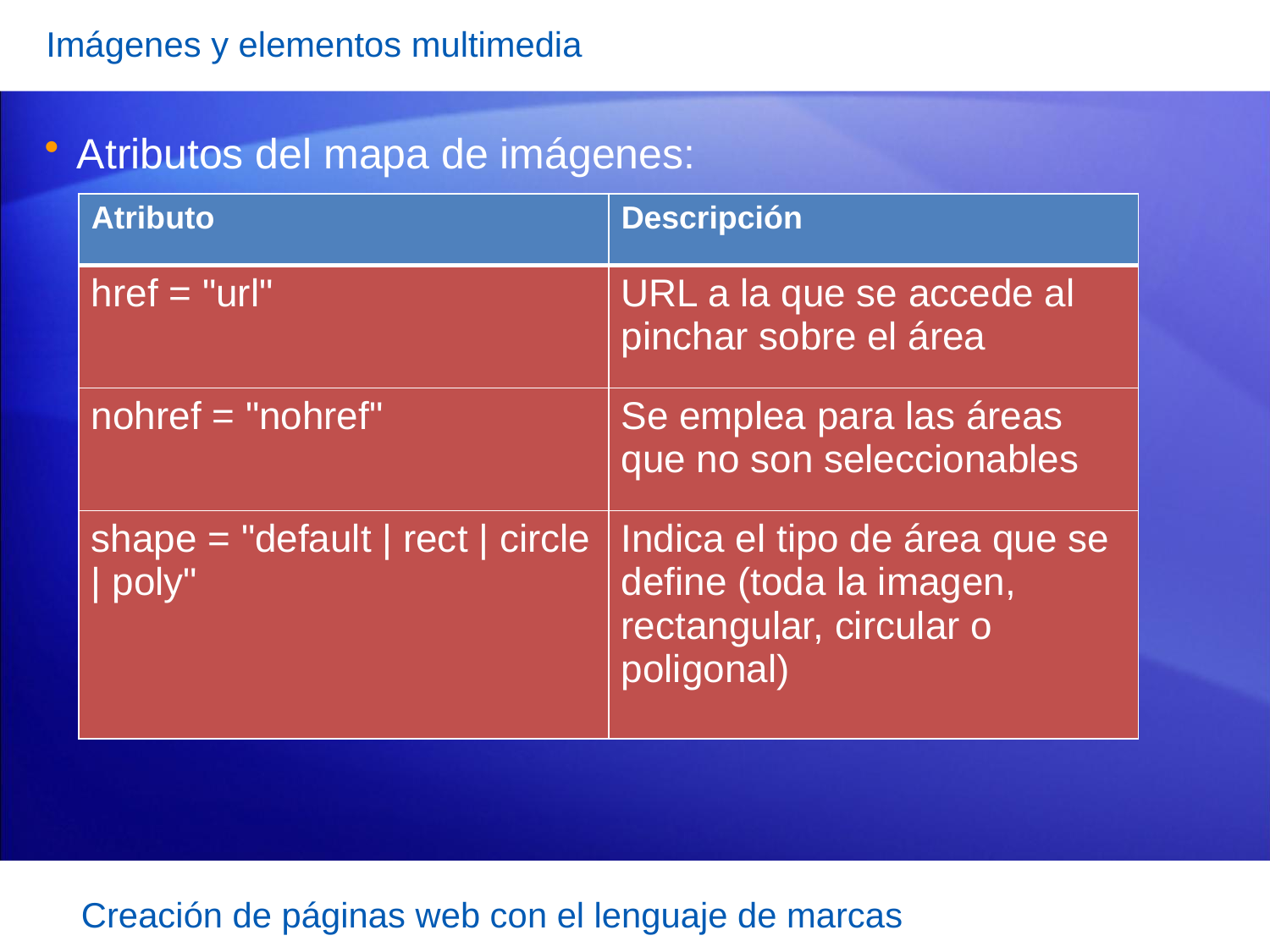

Imágenes y elementos multimedia

Atributos del mapa de imágenes:

| Atributo | Descripción |
| --- | --- |
| href = "url" | URL a la que se accede al pinchar sobre el área |
| nohref = "nohref" | Se emplea para las áreas que no son seleccionables |
| shape = "default | rect | circle | poly" | Indica el tipo de área que se define (toda la imagen, rectangular, circular o poligonal) |
Creación de páginas web con el lenguaje de marcas